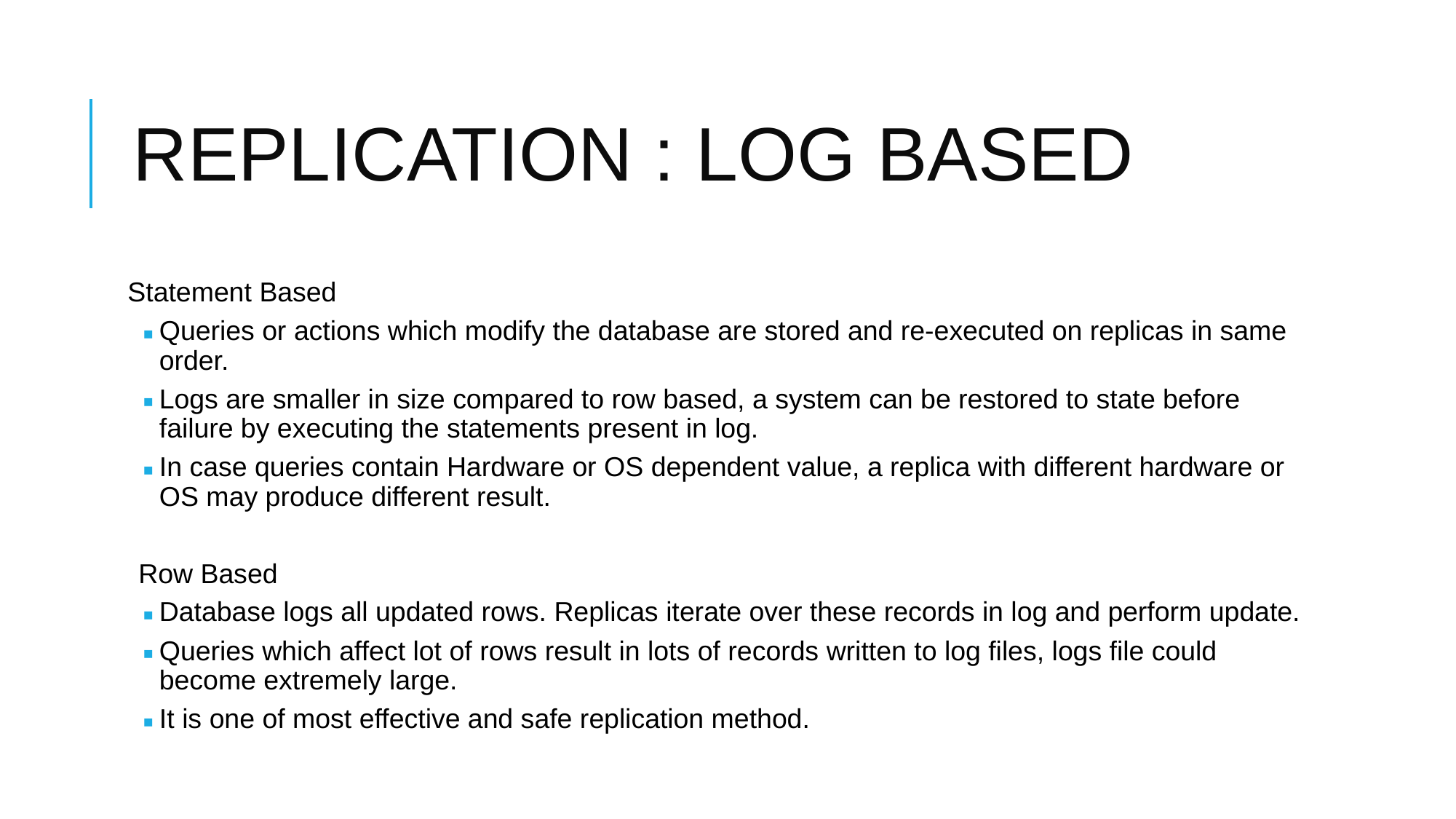

# REPLICATION : LOG BASED
Statement Based
Queries or actions which modify the database are stored and re-executed on replicas in same order.
Logs are smaller in size compared to row based, a system can be restored to state before failure by executing the statements present in log.
In case queries contain Hardware or OS dependent value, a replica with different hardware or OS may produce different result.

Row Based
Database logs all updated rows. Replicas iterate over these records in log and perform update.
Queries which affect lot of rows result in lots of records written to log files, logs file could become extremely large.
It is one of most effective and safe replication method.